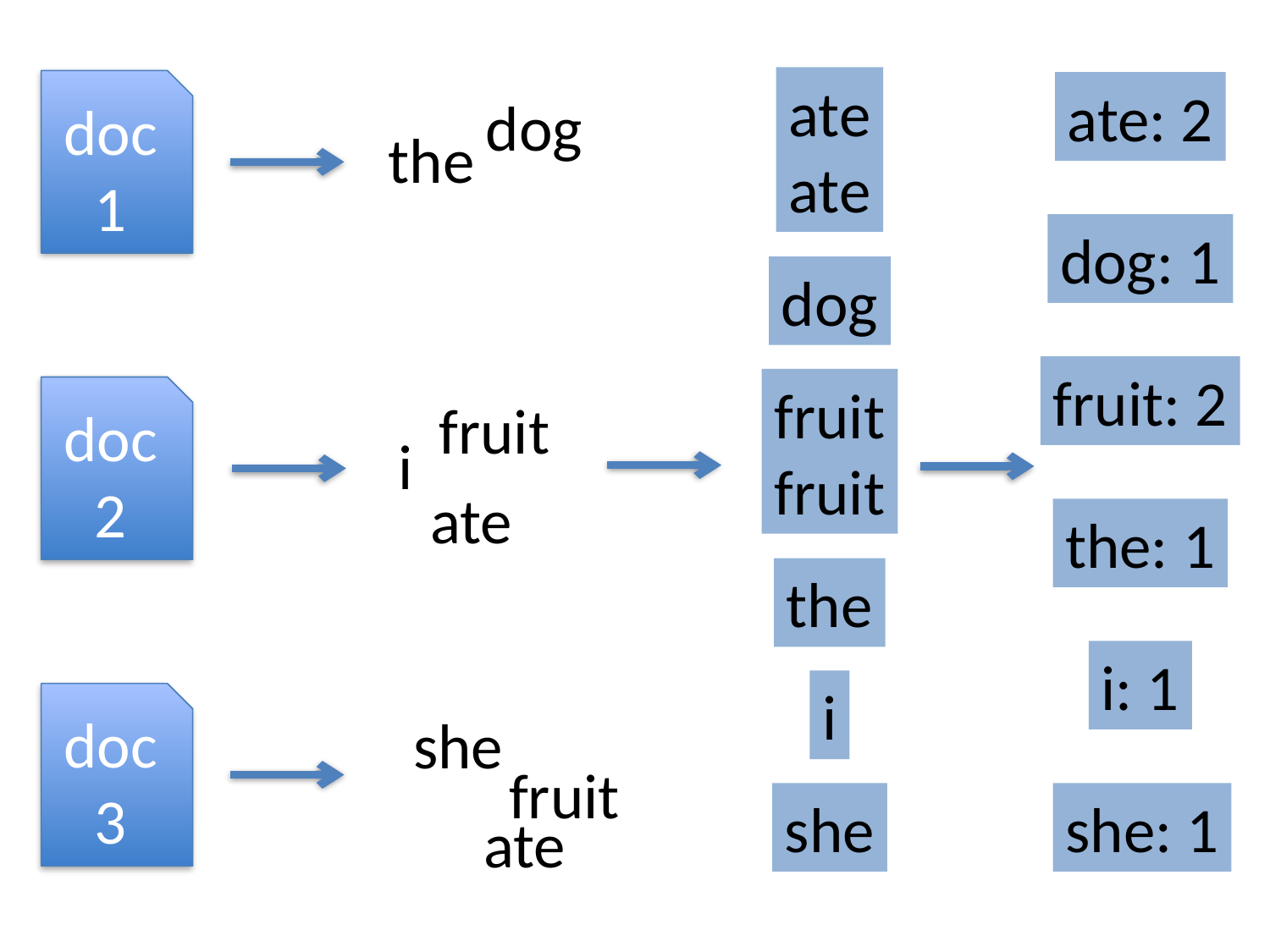

ate
ate
doc 1
ate: 2
dog
the
dog: 1
dog
fruit: 2
fruit
fruit
doc 2
fruit
i
ate
the: 1
the
i: 1
i
doc 3
she
fruit
she
she: 1
ate